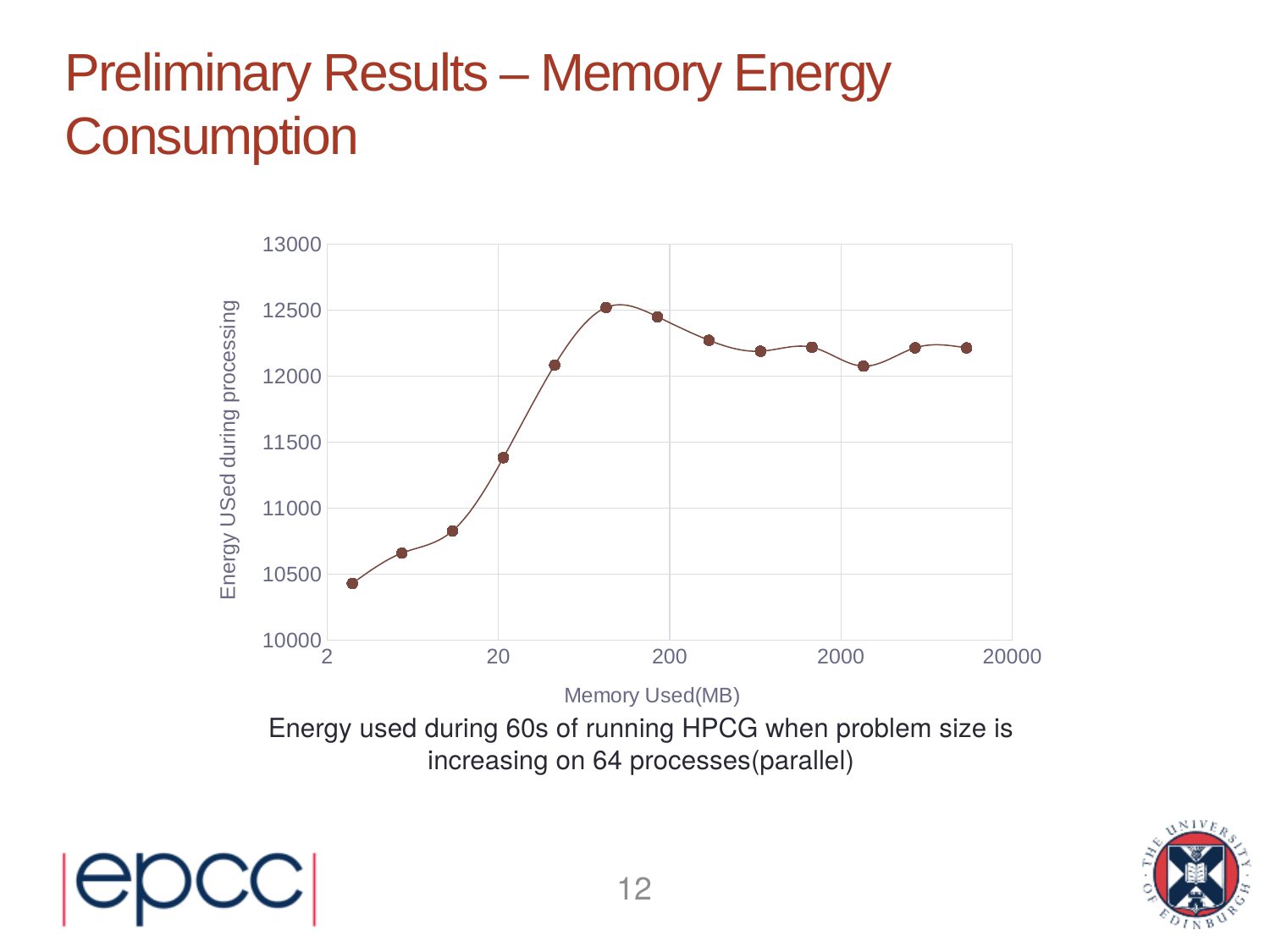

# Preliminary Results – Memory Energy Consumption

### Chart

| Category |  |
|---|---|
Energy used during 60s of running HPCG when problem size is increasing on 64 processes(parallel)
12